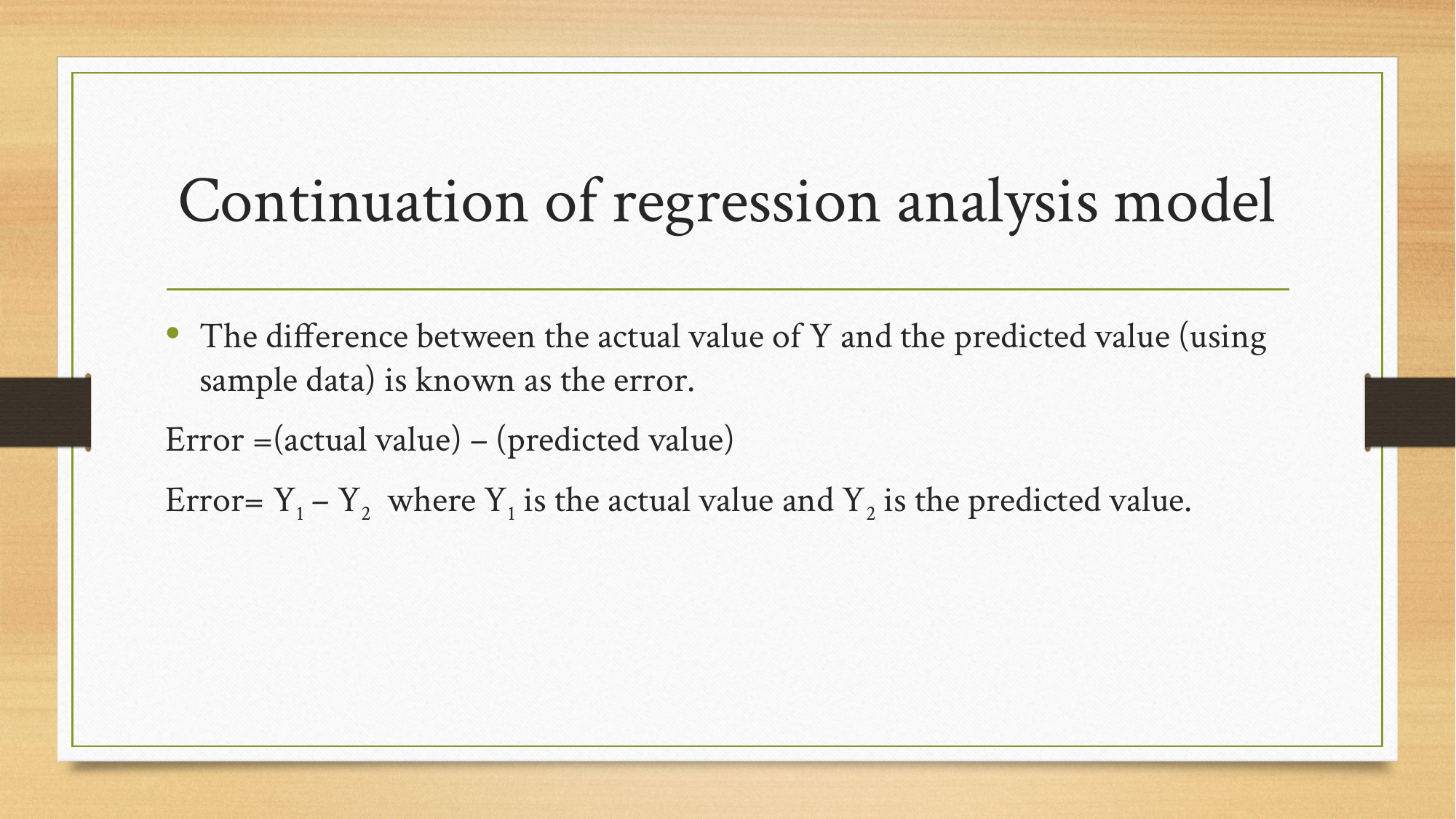

# Continuation of regression analysis model
The difference between the actual value of Y and the predicted value (using sample data) is known as the error.
Error =(actual value) – (predicted value)
Error= Y1 – Y2  where Y1 is the actual value and Y2 is the predicted value.